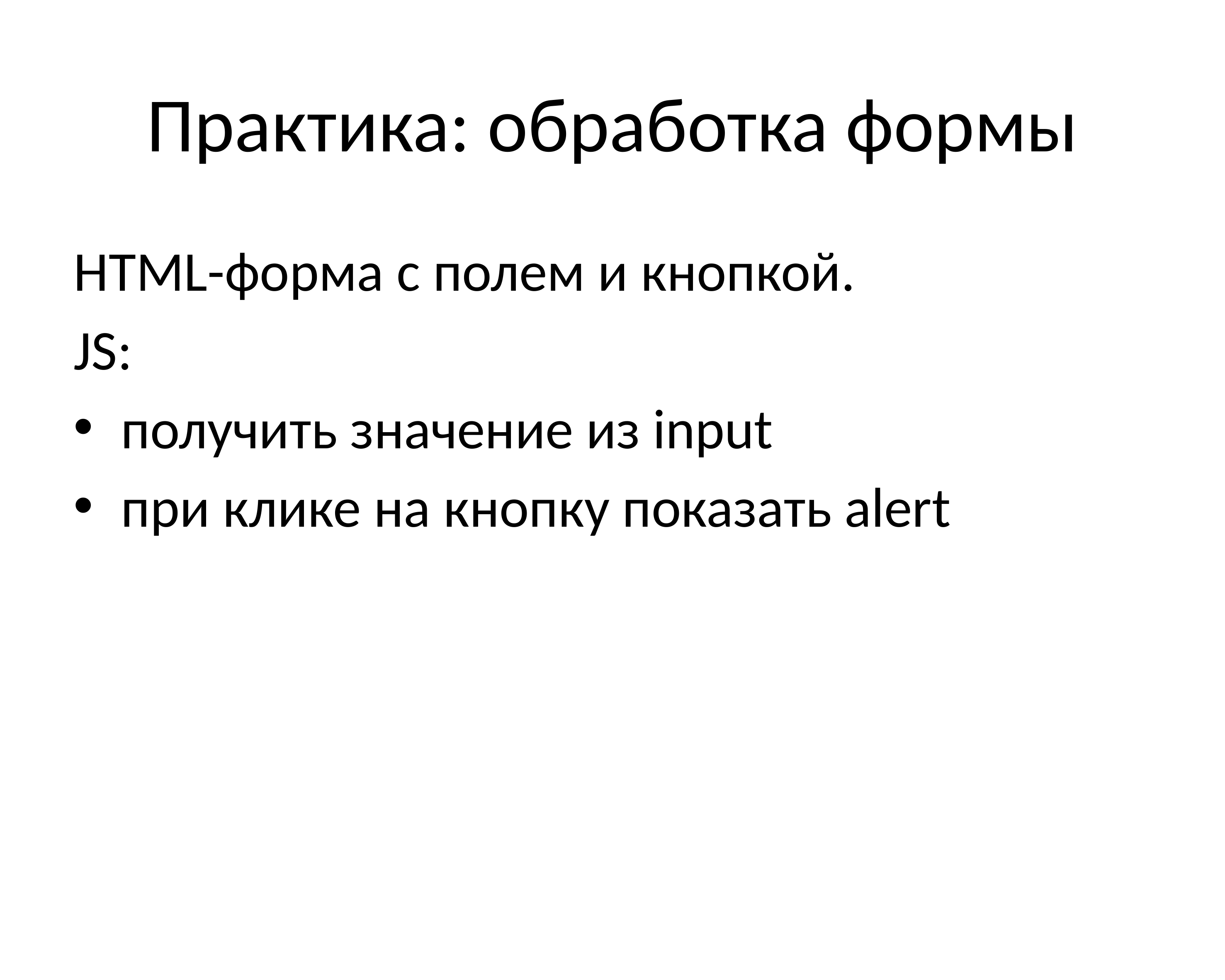

# Практика: обработка формы
HTML-форма с полем и кнопкой.
JS:
получить значение из input
при клике на кнопку показать alert